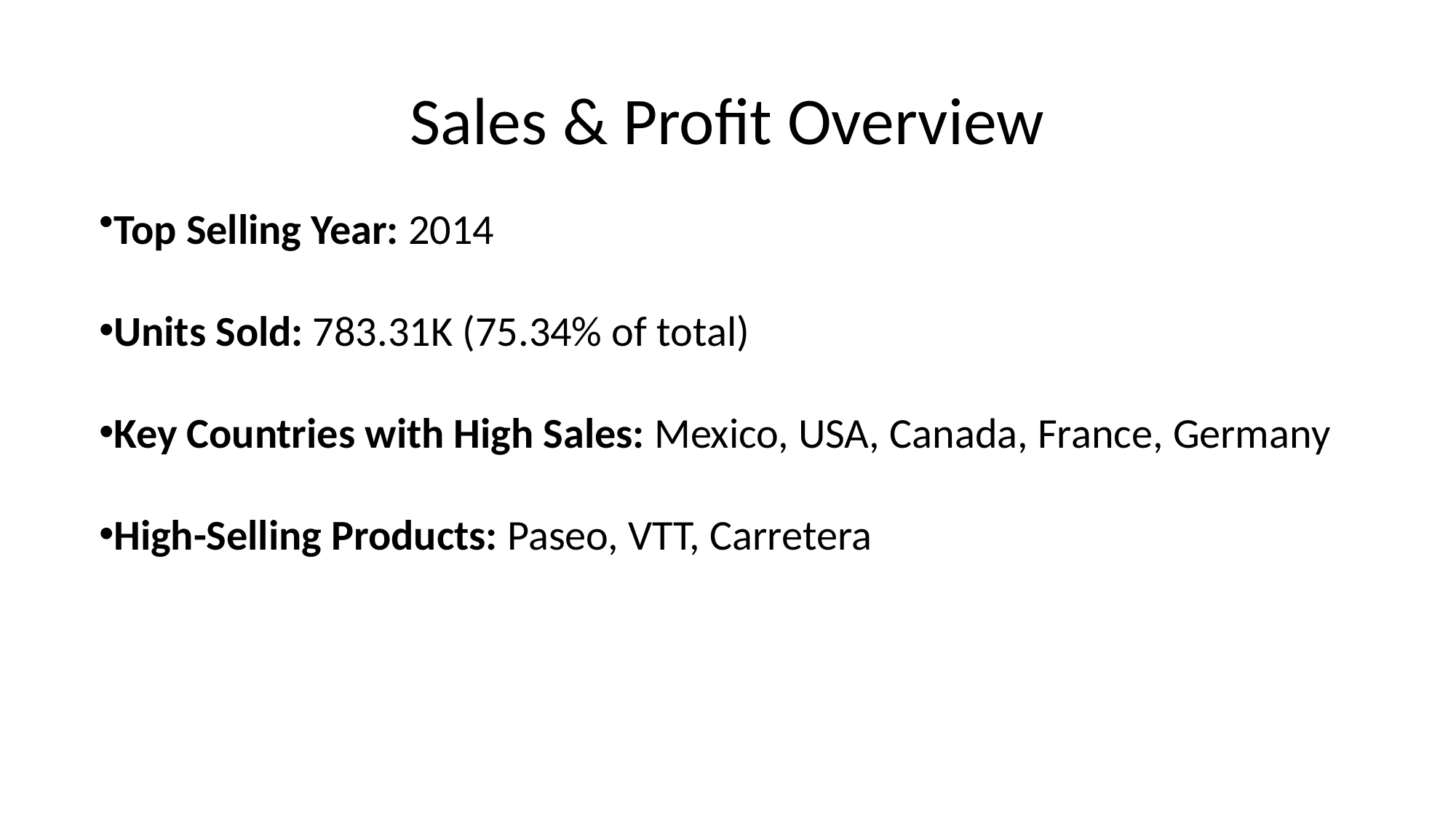

# Sales & Profit Overview
Top Selling Year: 2014

Units Sold: 783.31K (75.34% of total)

Key Countries with High Sales: Mexico, USA, Canada, France, Germany

High-Selling Products: Paseo, VTT, Carretera